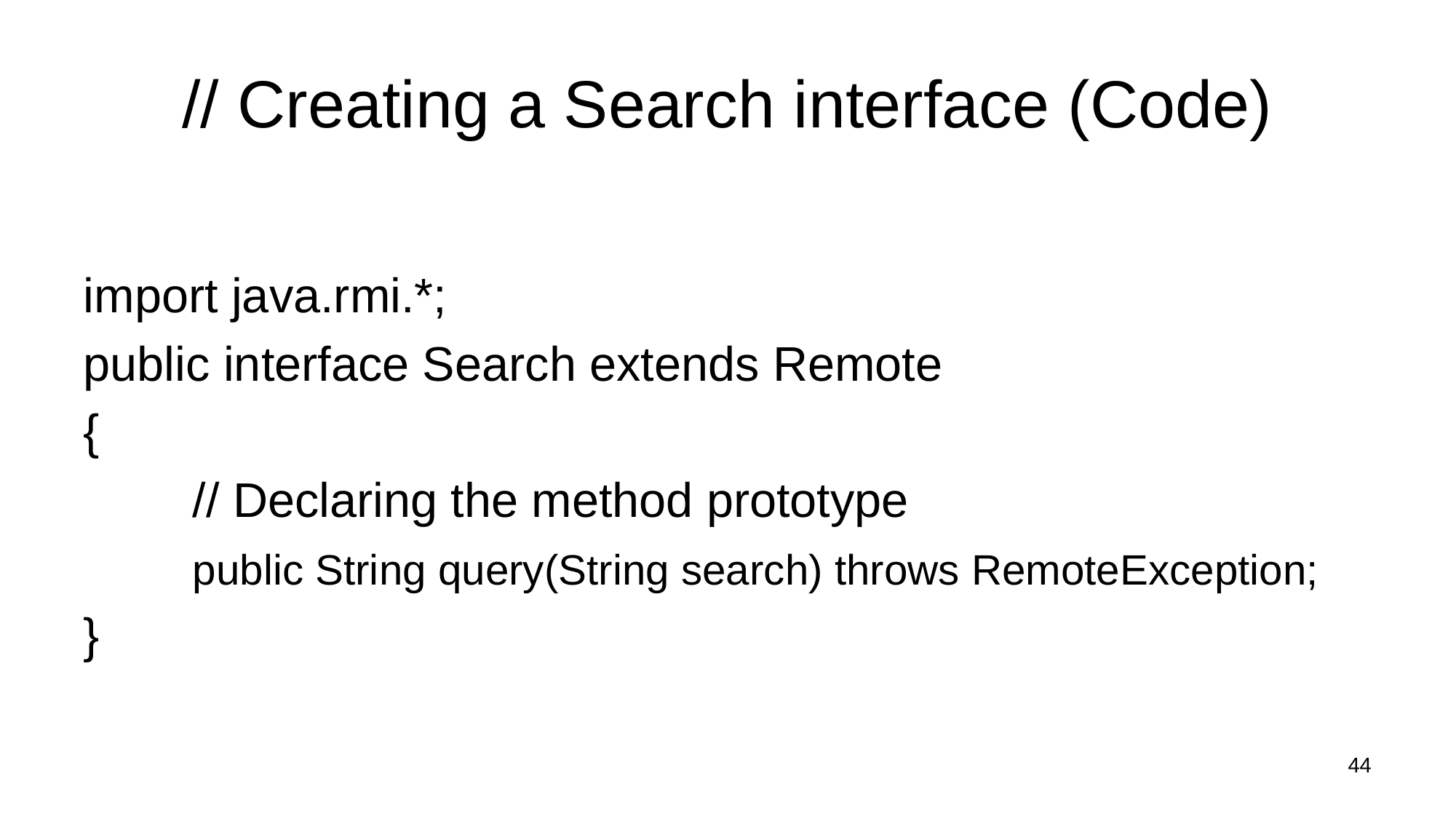

# // Creating a Search interface (Code)

import java.rmi.*;
public interface Search extends Remote
{
	// Declaring the method prototype
	public String query(String search) throws RemoteException;
}

44